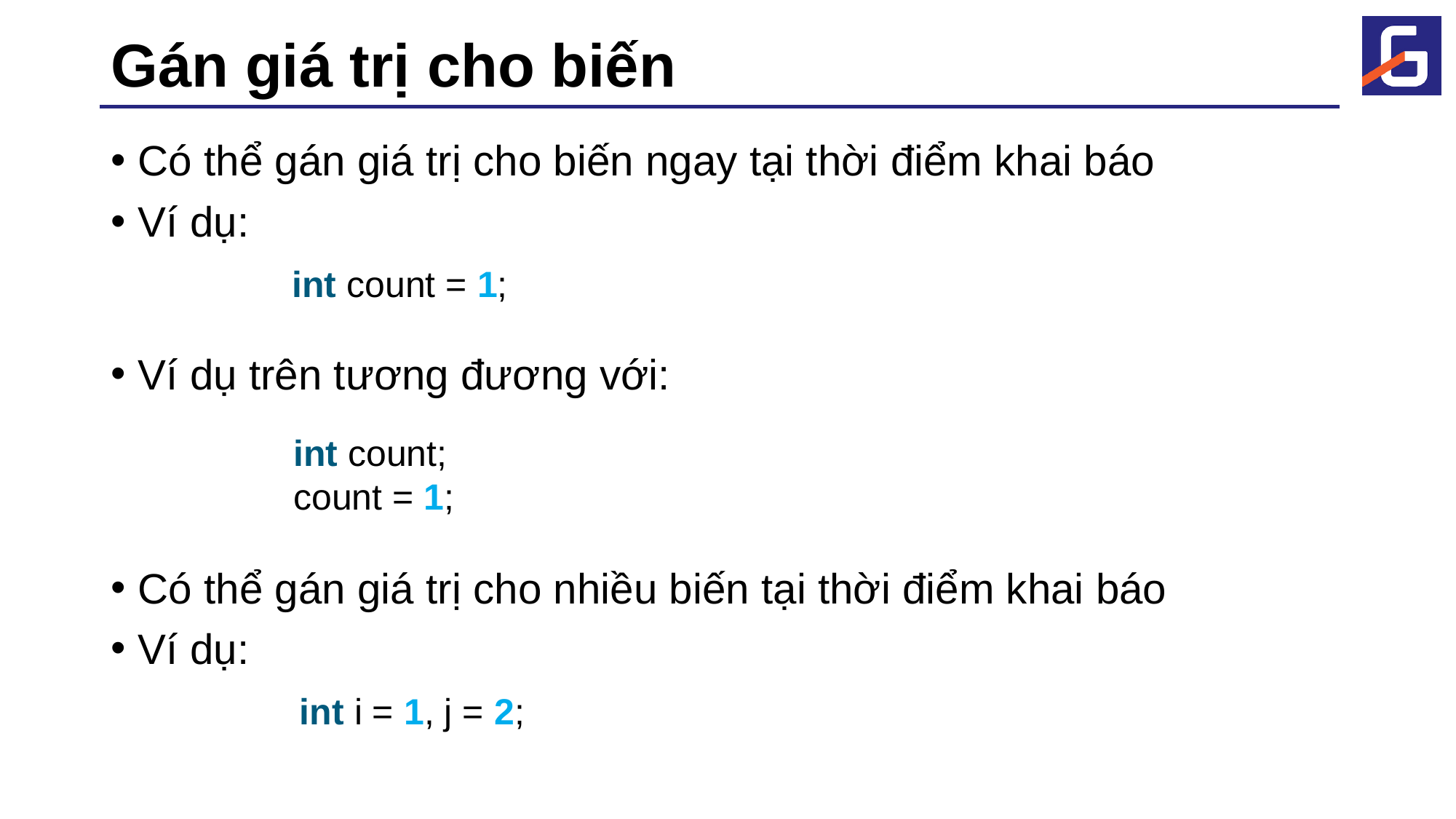

# Gán giá trị cho biến
Có thể gán giá trị cho biến ngay tại thời điểm khai báo
Ví dụ:

Ví dụ trên tương đương với:

Có thể gán giá trị cho nhiều biến tại thời điểm khai báo
Ví dụ:

int count = 1;
int count;
count = 1;
int i = 1, j = 2;